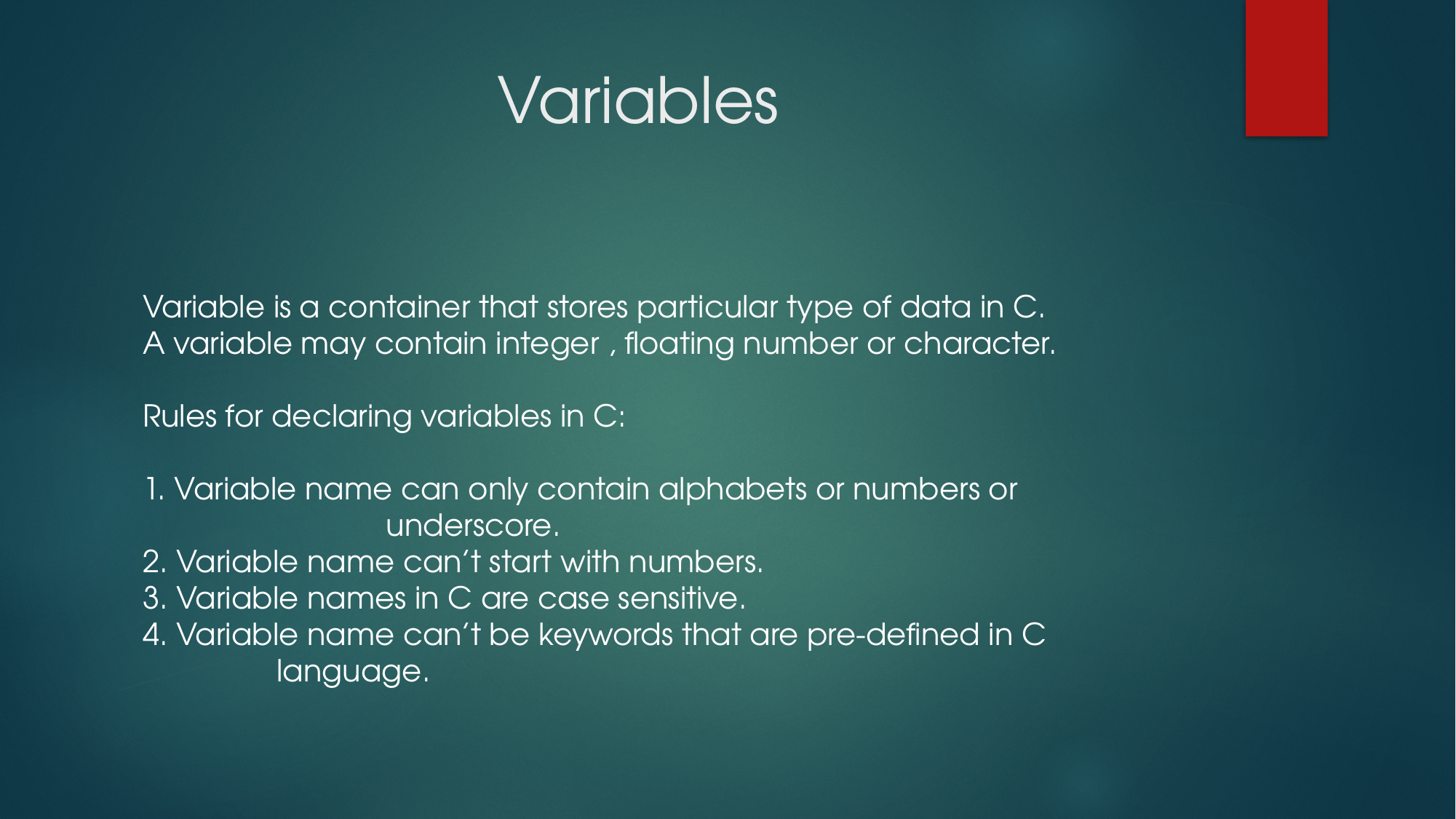

# Variables
Variable is a container that stores particular type of data in C.
A variable may contain integer , floating number or character.
Rules for declaring variables in C:
1. Variable name can only contain alphabets or numbers or     			   underscore.
2. Variable name can’t start with numbers.
3. Variable names in C are case sensitive.
4. Variable name can’t be keywords that are pre-defined in C     		   language.